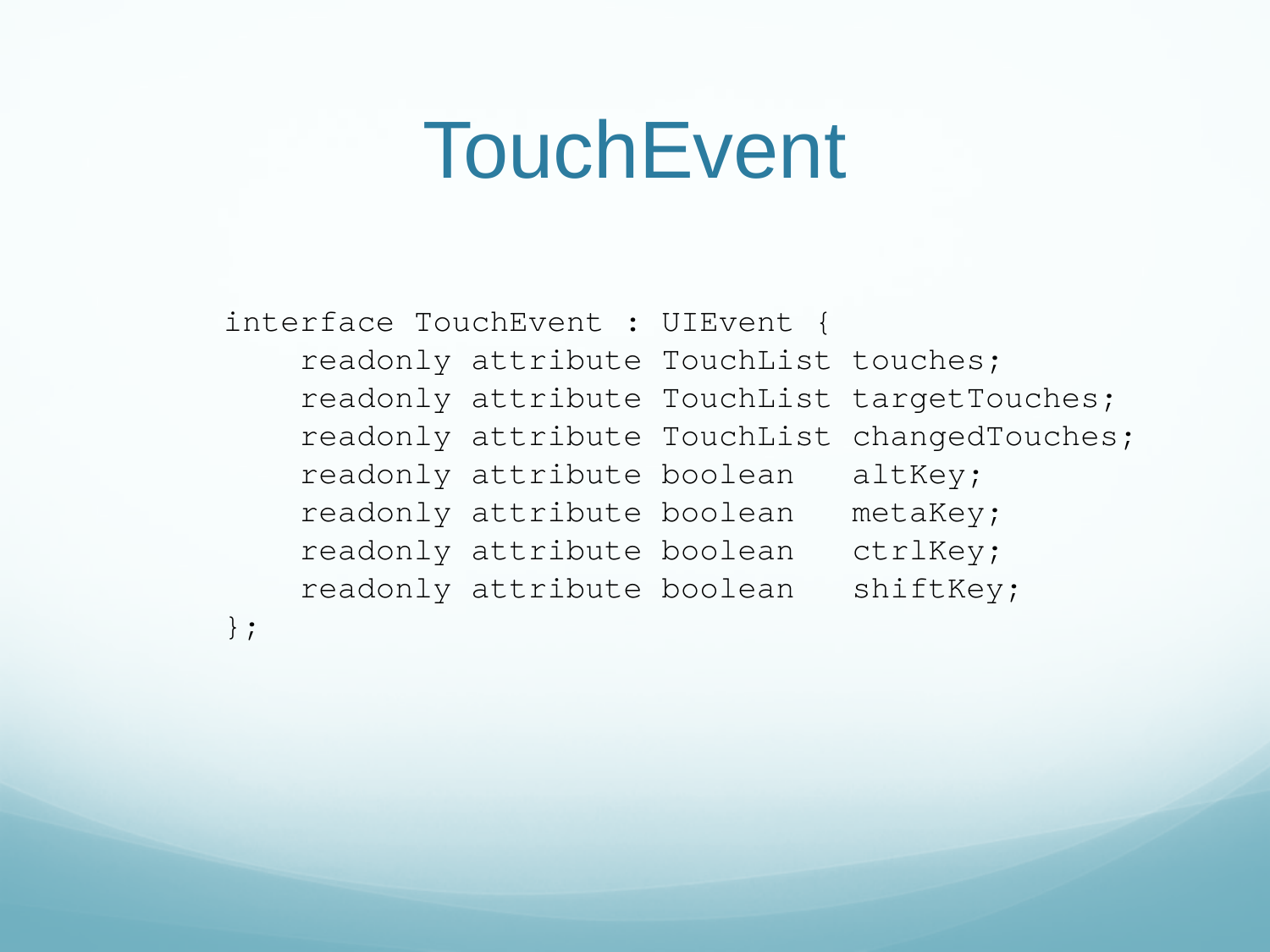

# TouchEvent

interface TouchEvent : UIEvent {
    readonly attribute TouchList touches;
    readonly attribute TouchList targetTouches;
    readonly attribute TouchList changedTouches;
    readonly attribute boolean   altKey;
    readonly attribute boolean   metaKey;
    readonly attribute boolean   ctrlKey;
    readonly attribute boolean   shiftKey;
};